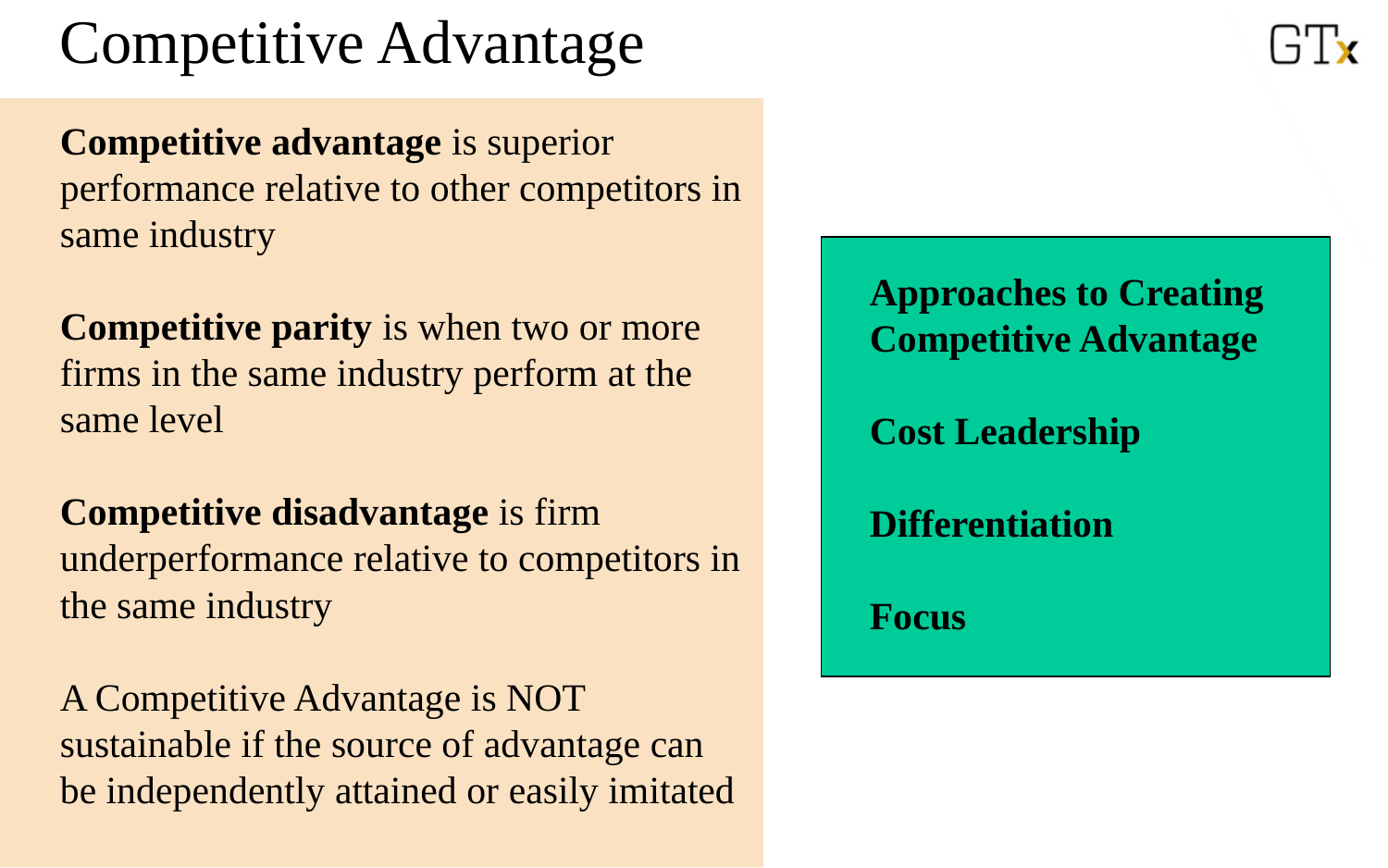

# Competitive Advantage

Competitive advantage is superior performance relative to other competitors in same industry

Competitive parity is when two or more firms in the same industry perform at the same level

Competitive disadvantage is firm underperformance relative to competitors in the same industry

A Competitive Advantage is NOT sustainable if the source of advantage can be independently attained or easily imitated

Approaches to Creating Competitive Advantage

Cost Leadership

Differentiation

Focus